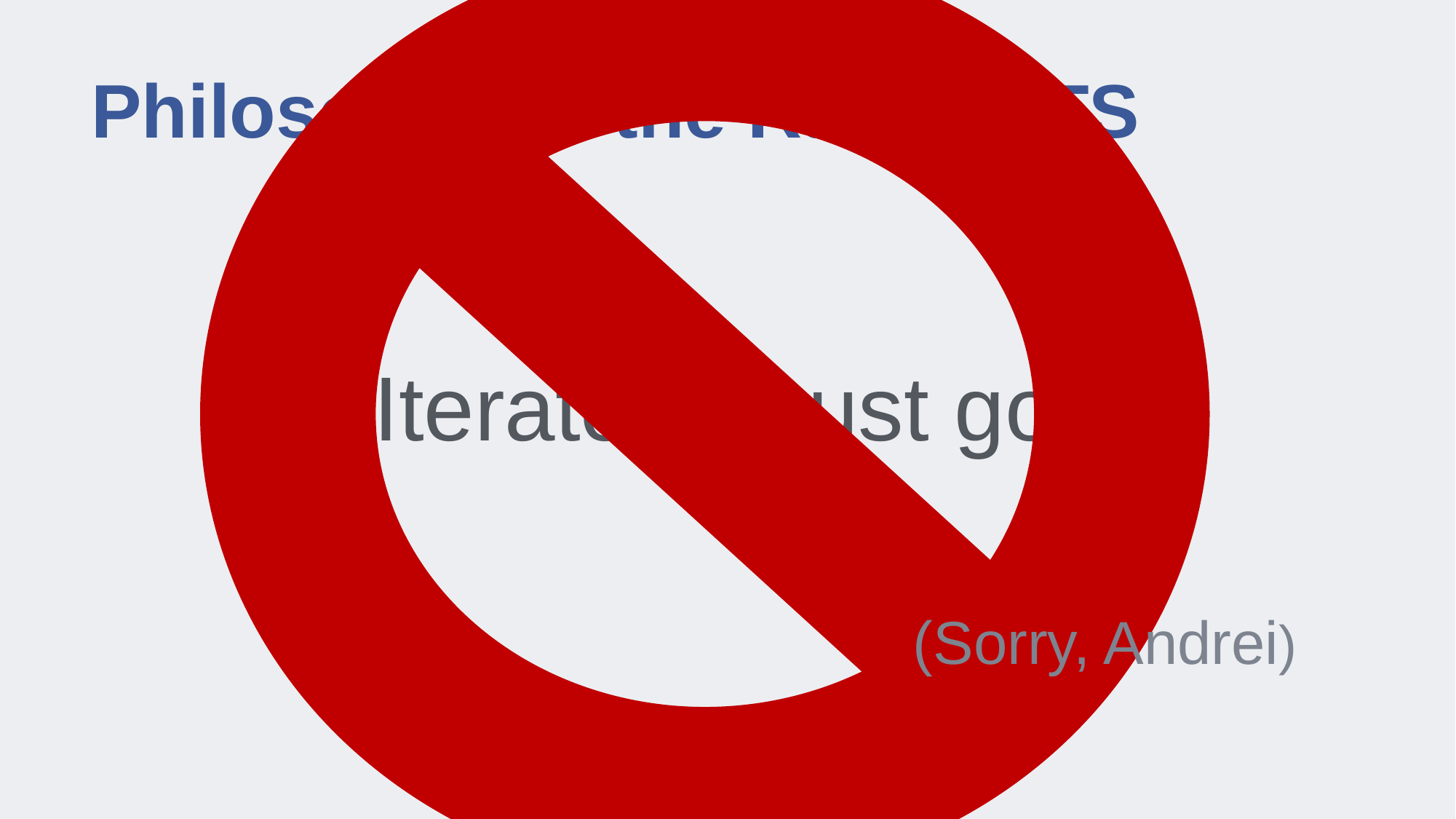

# Philosophy of the Ranges TS
Iterators must go!

(Sorry, Andrei)